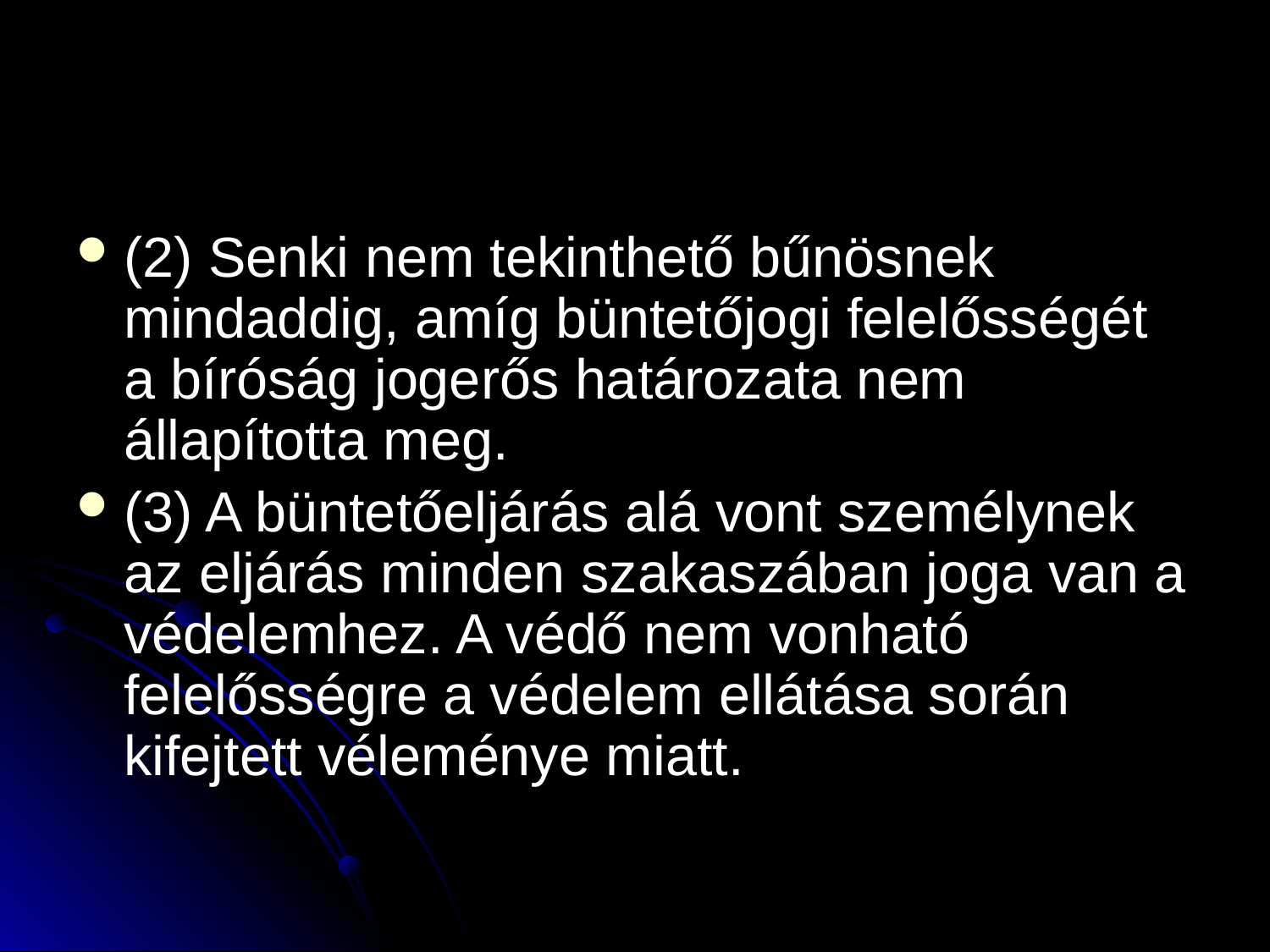

#
(2) Senki nem tekinthető bűnösnek mindaddig, amíg büntetőjogi felelősségét a bíróság jogerős határozata nem állapította meg.
(3) A büntetőeljárás alá vont személynek az eljárás minden szakaszában joga van a védelemhez. A védő nem vonható felelősségre a védelem ellátása során kifejtett véleménye miatt.